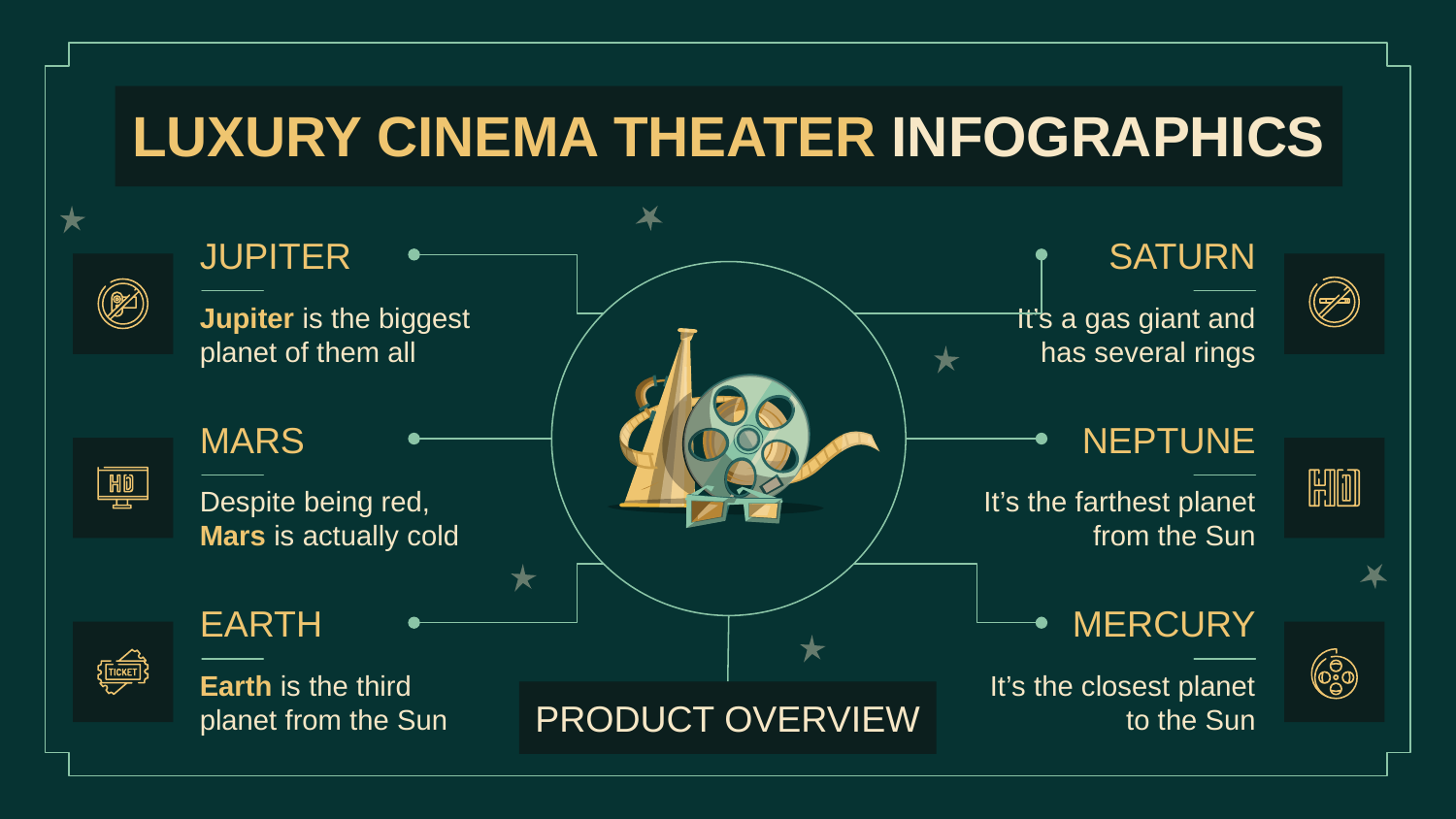

# LUXURY CINEMA THEATER INFOGRAPHICS

JUPITER
Jupiter is the biggest planet of them all
SATURN
It’s a gas giant and has several rings

MARS
Despite being red, Mars is actually cold
NEPTUNE
It’s the farthest planet from the Sun

EARTH
Earth is the third planet from the Sun
MERCURY
It’s the closest planet to the Sun

PRODUCT OVERVIEW